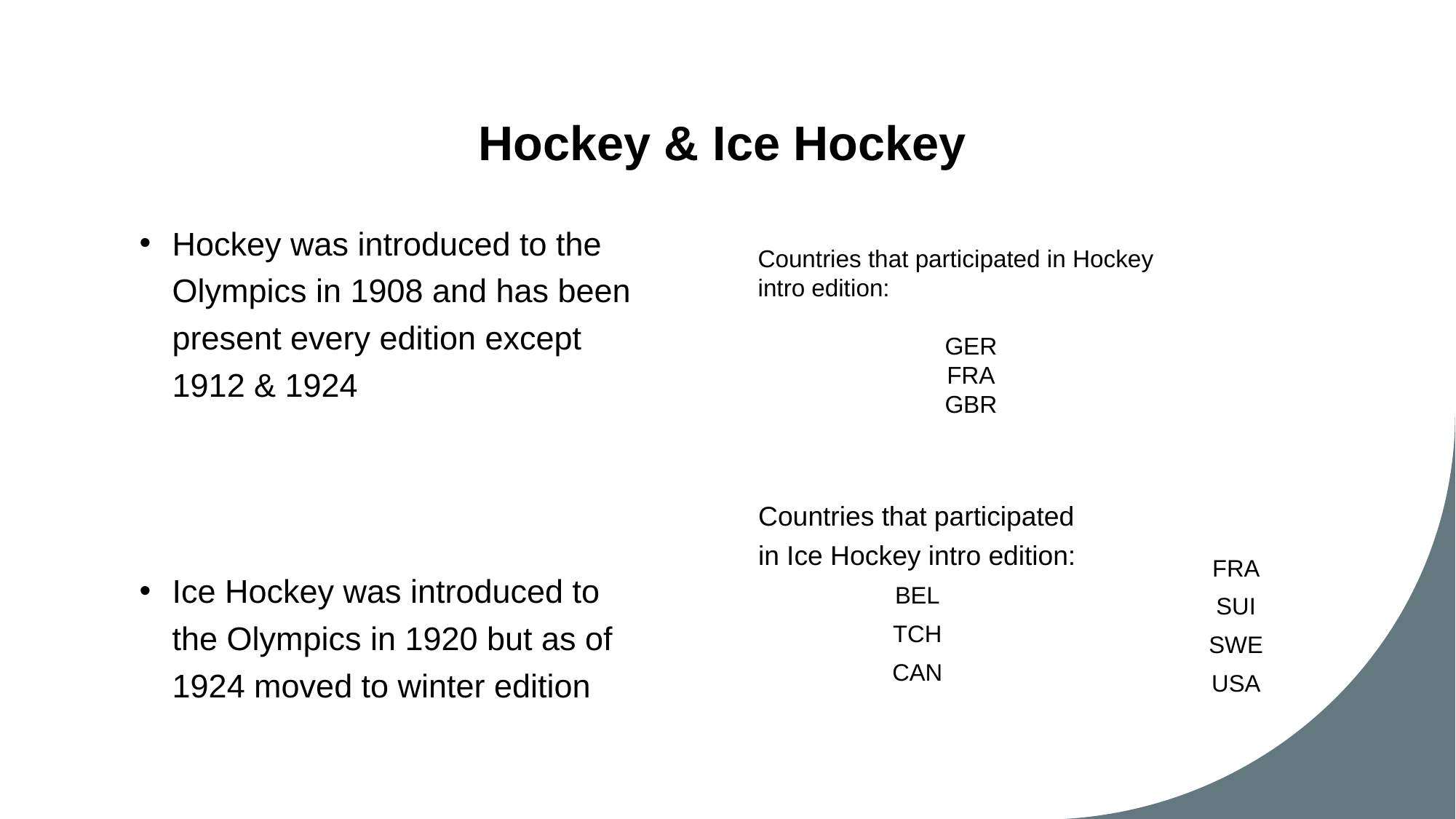

# Hockey & Ice Hockey
Hockey was introduced to the Olympics in 1908 and has been present every edition except 1912 & 1924

Ice Hockey was introduced to the Olympics in 1920 but as of 1924 moved to winter edition

Countries that participated in Hockey intro edition:

GER
FRA
GBR

Countries that participated in Ice Hockey intro edition:
BEL
TCH
CAN

FRA
SUI
SWE
USA